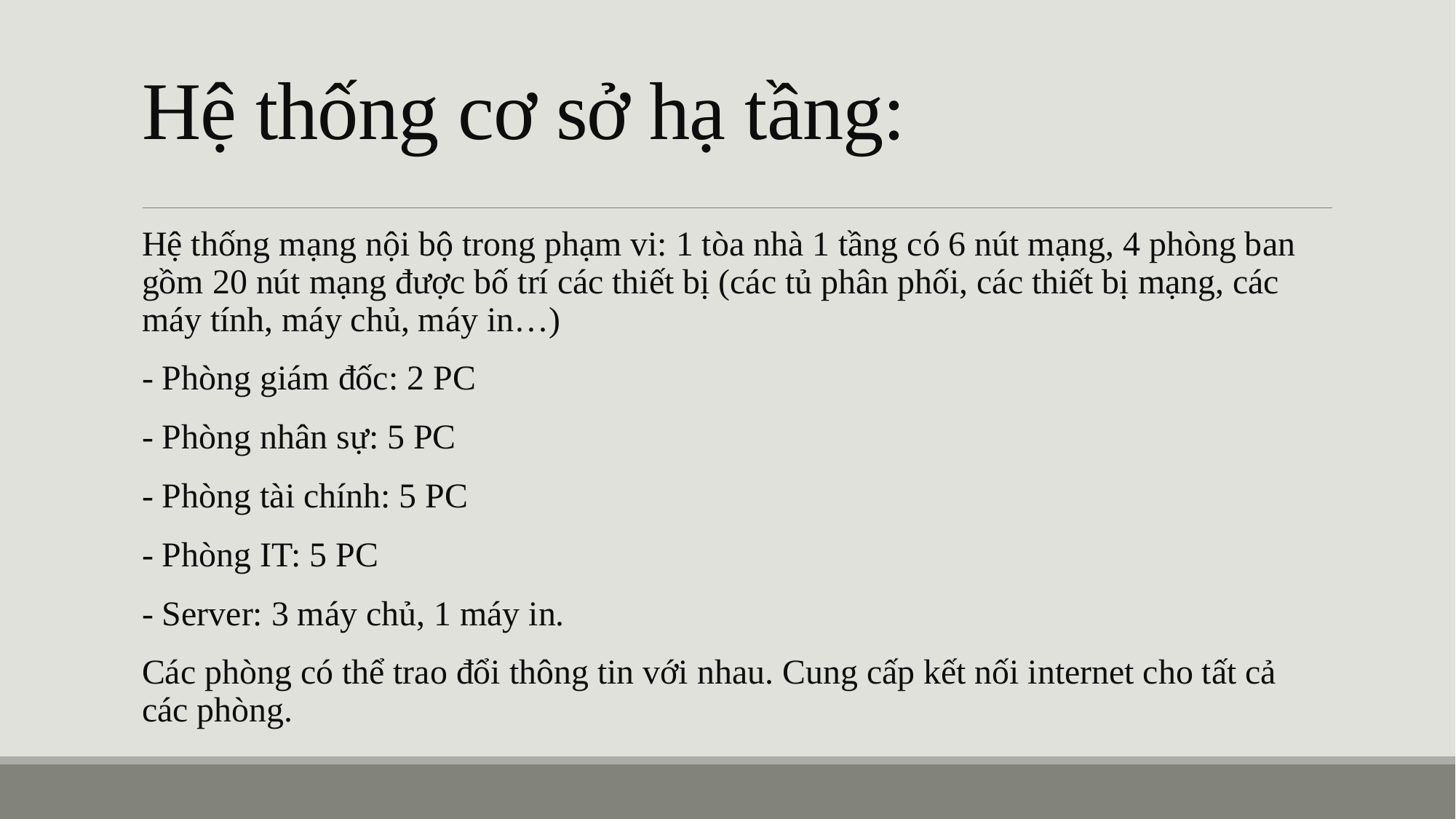

# Hệ thống cơ sở hạ tầng:
Hệ thống mạng nội bộ trong phạm vi: 1 tòa nhà 1 tầng có 6 nút mạng, 4 phòng ban gồm 20 nút mạng được bố trí các thiết bị (các tủ phân phối, các thiết bị mạng, các máy tính, máy chủ, máy in…)
- Phòng giám đốc: 2 PC
- Phòng nhân sự: 5 PC
- Phòng tài chính: 5 PC
- Phòng IT: 5 PC
- Server: 3 máy chủ, 1 máy in.
Các phòng có thể trao đổi thông tin với nhau. Cung cấp kết nối internet cho tất cả các phòng.